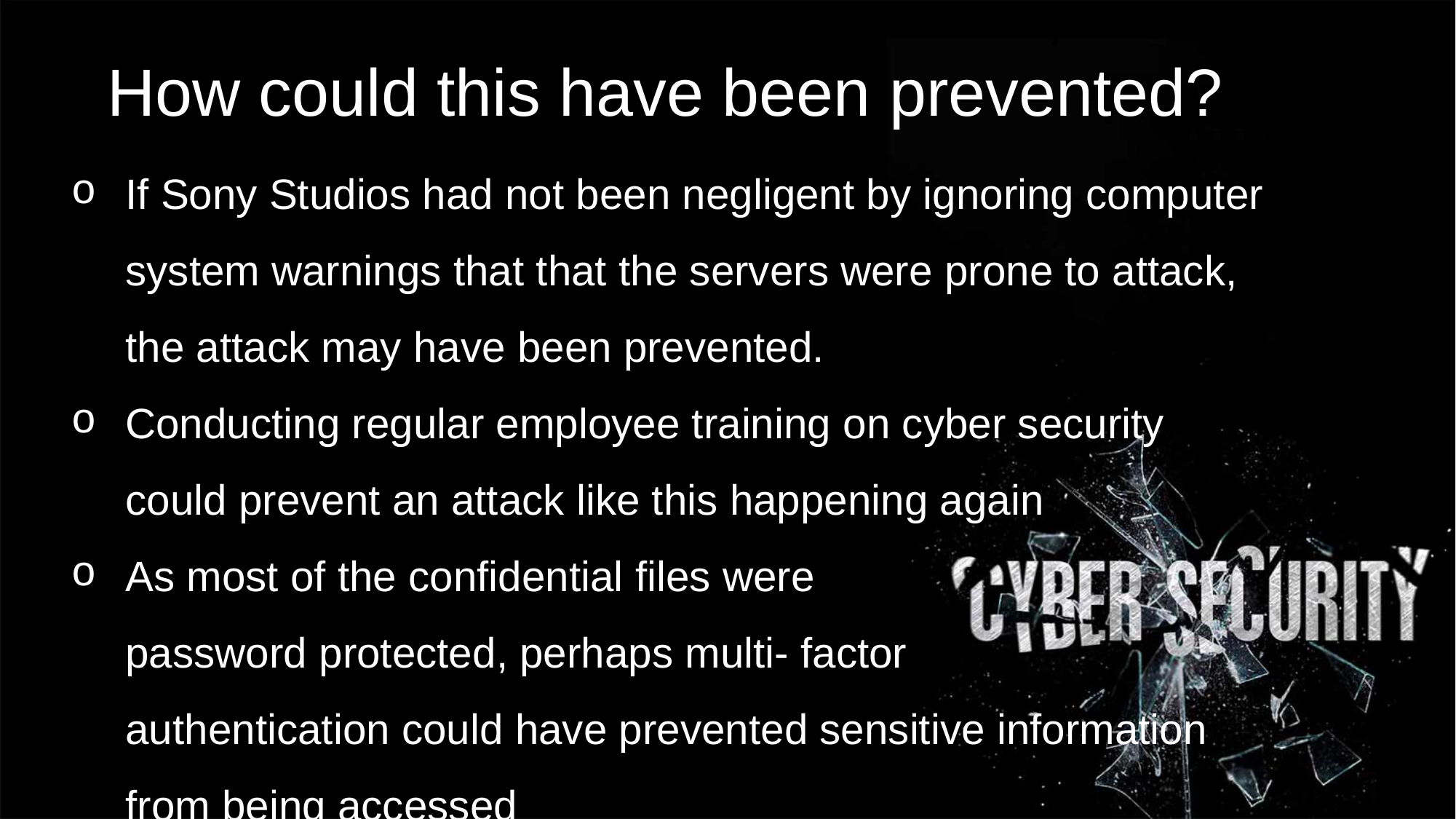

How could this have been prevented?
If Sony Studios had not been negligent by ignoring computer system warnings that that the servers were prone to attack, the attack may have been prevented.
Conducting regular employee training on cyber security could prevent an attack like this happening again
As most of the confidential files were                        password protected, perhaps multi- factor authentication could have prevented sensitive information from being accessed